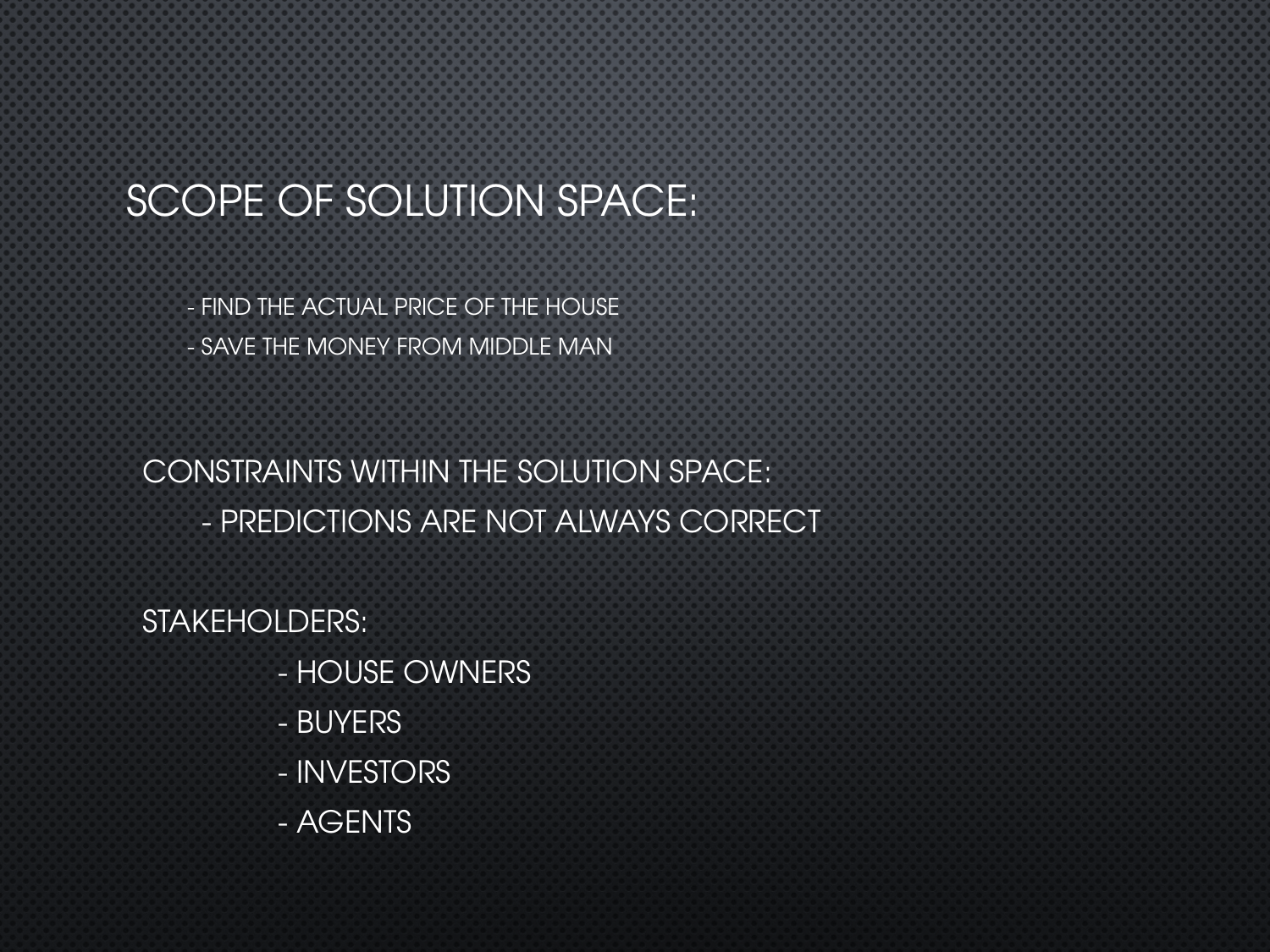

# Scope of solution space:
       - Find the actual Price of the house
       - Save the Money from Middle Man

Constraints within the solution space:
       - Predictions are not always correct

Stakeholders:
                - House owners
                - Buyers
                - Investors
                - Agents